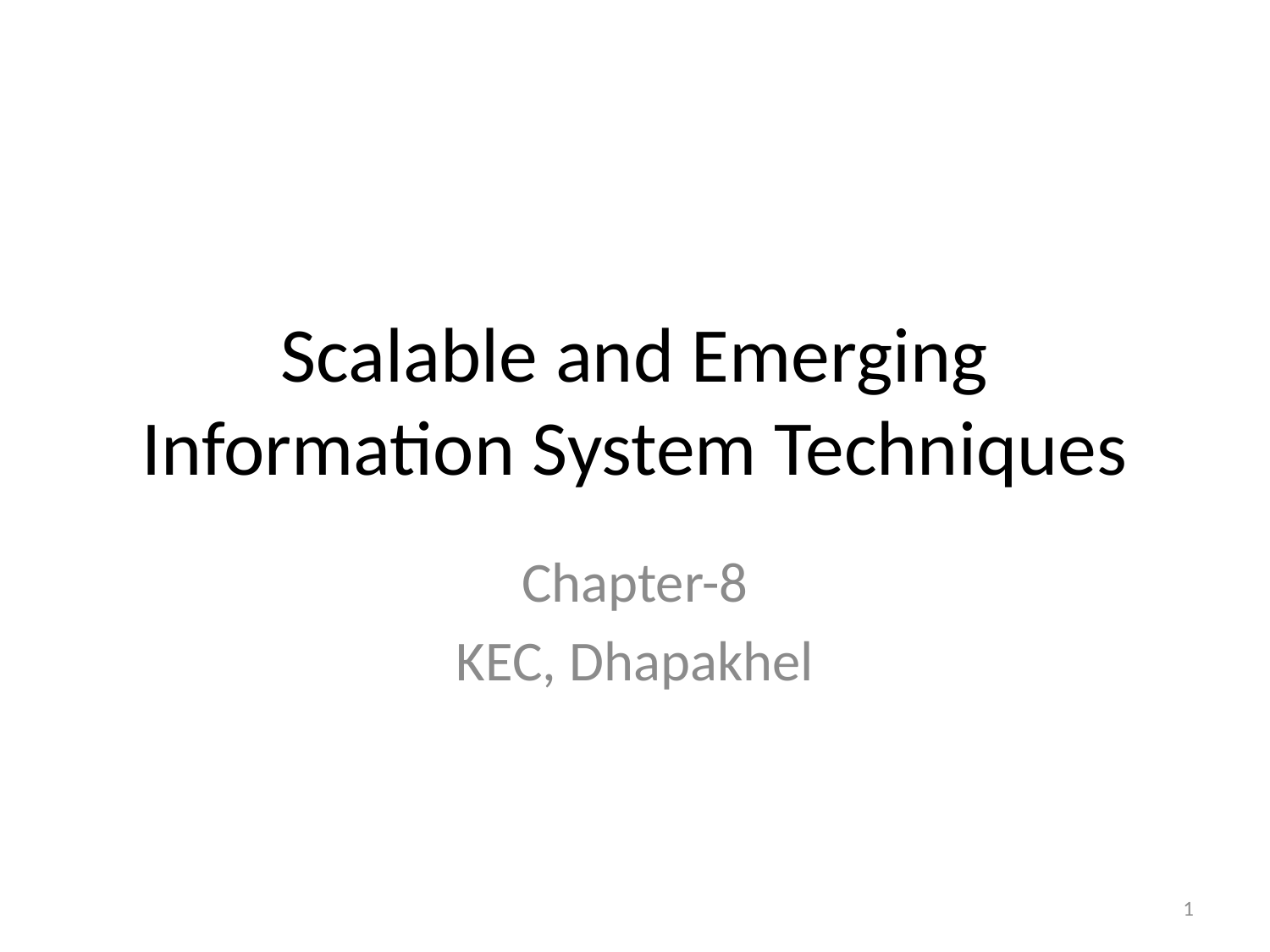

# Scalable and Emerging Information System Techniques
Chapter-8
KEC, Dhapakhel

1